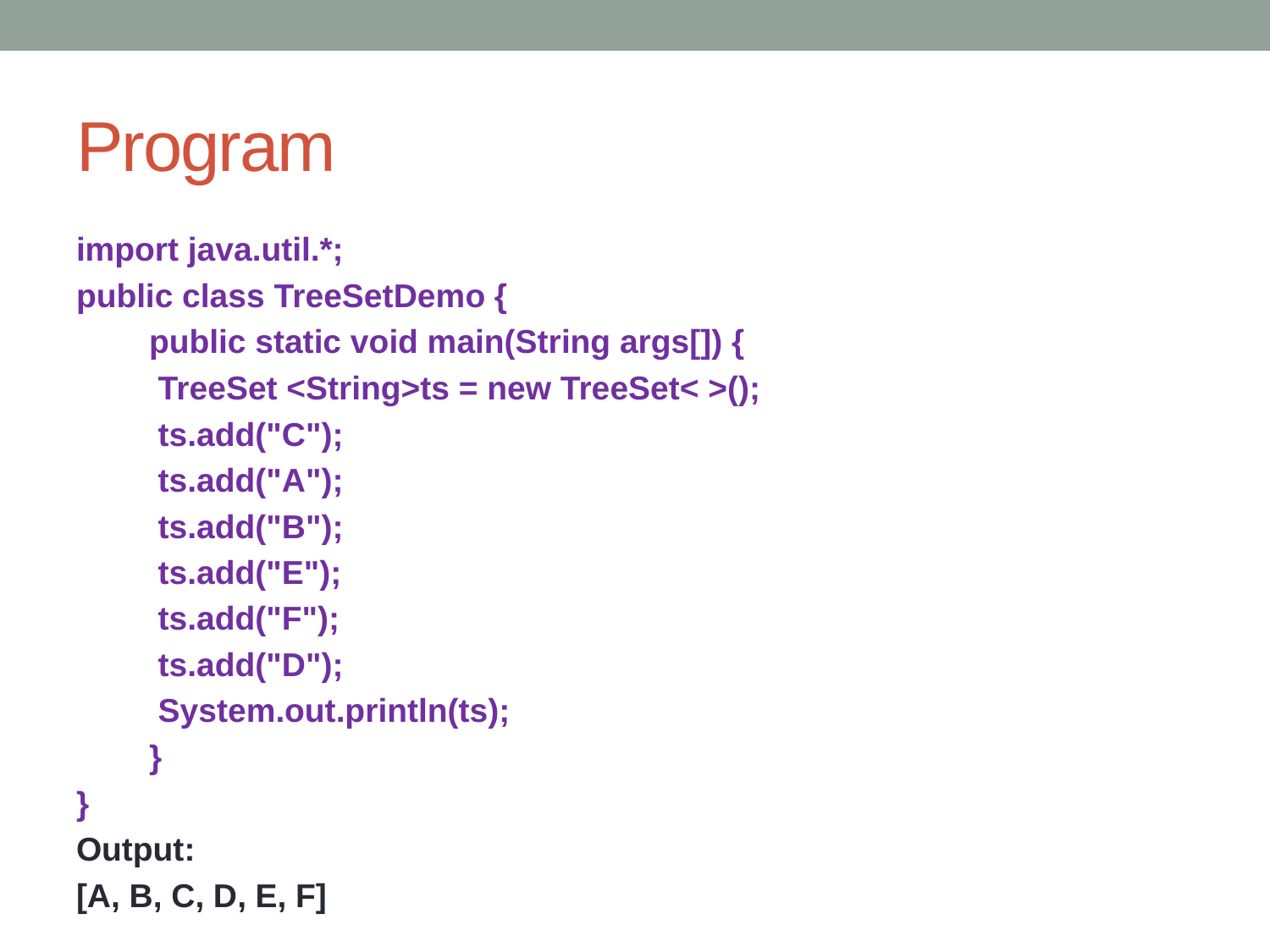

# Program
import java.util.*;
public class TreeSetDemo {
        public static void main(String args[]) {
         TreeSet <String>ts = new TreeSet< >();
         ts.add("C");
         ts.add("A");
         ts.add("B");
         ts.add("E");
         ts.add("F");
         ts.add("D");
         System.out.println(ts);
        }
}
Output:
[A, B, C, D, E, F]